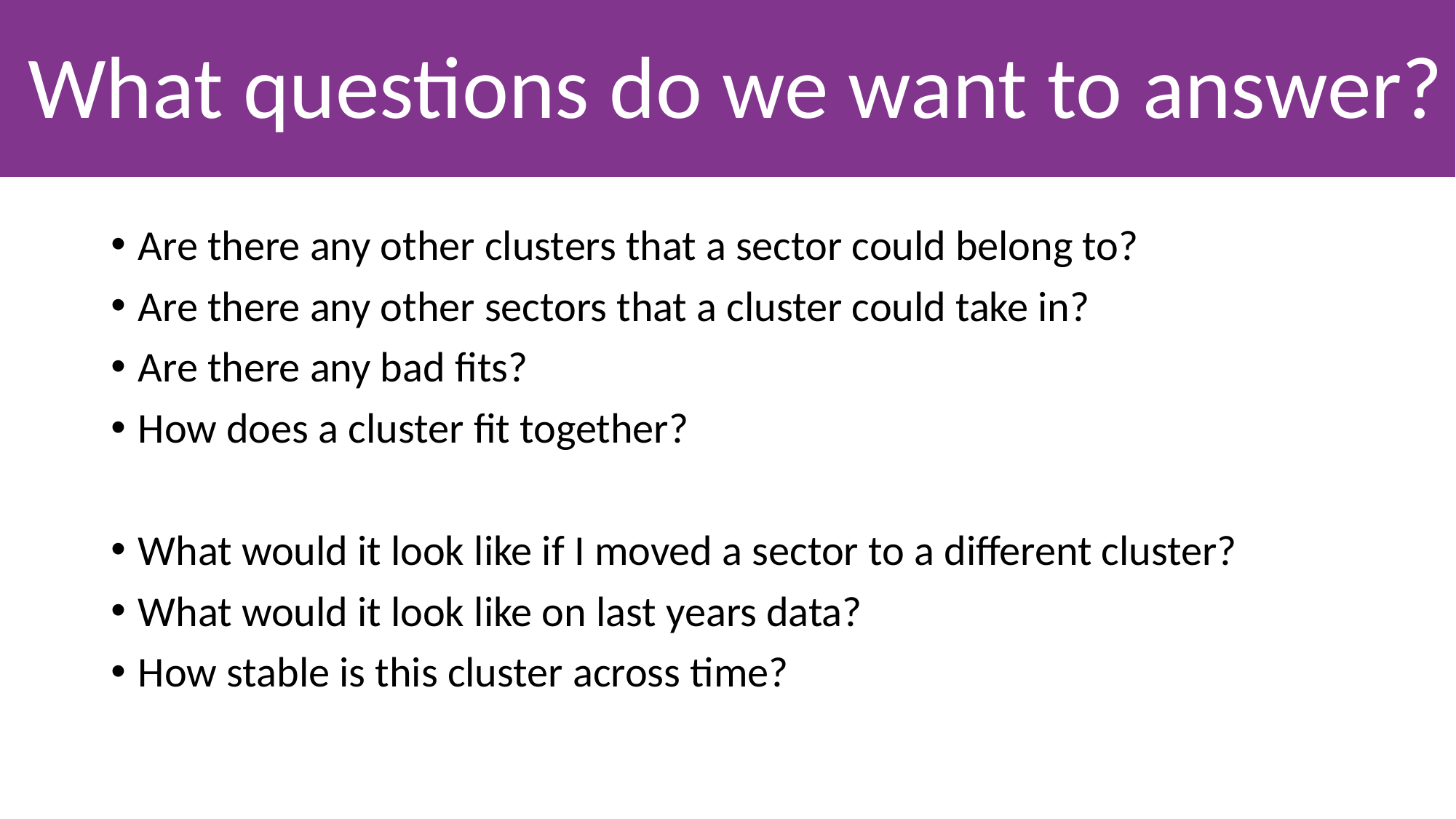

What questions do we want to answer?
Are there any other clusters that a sector could belong to?
Are there any other sectors that a cluster could take in?
Are there any bad fits?
How does a cluster fit together?

What would it look like if I moved a sector to a different cluster?
What would it look like on last years data?
How stable is this cluster across time?